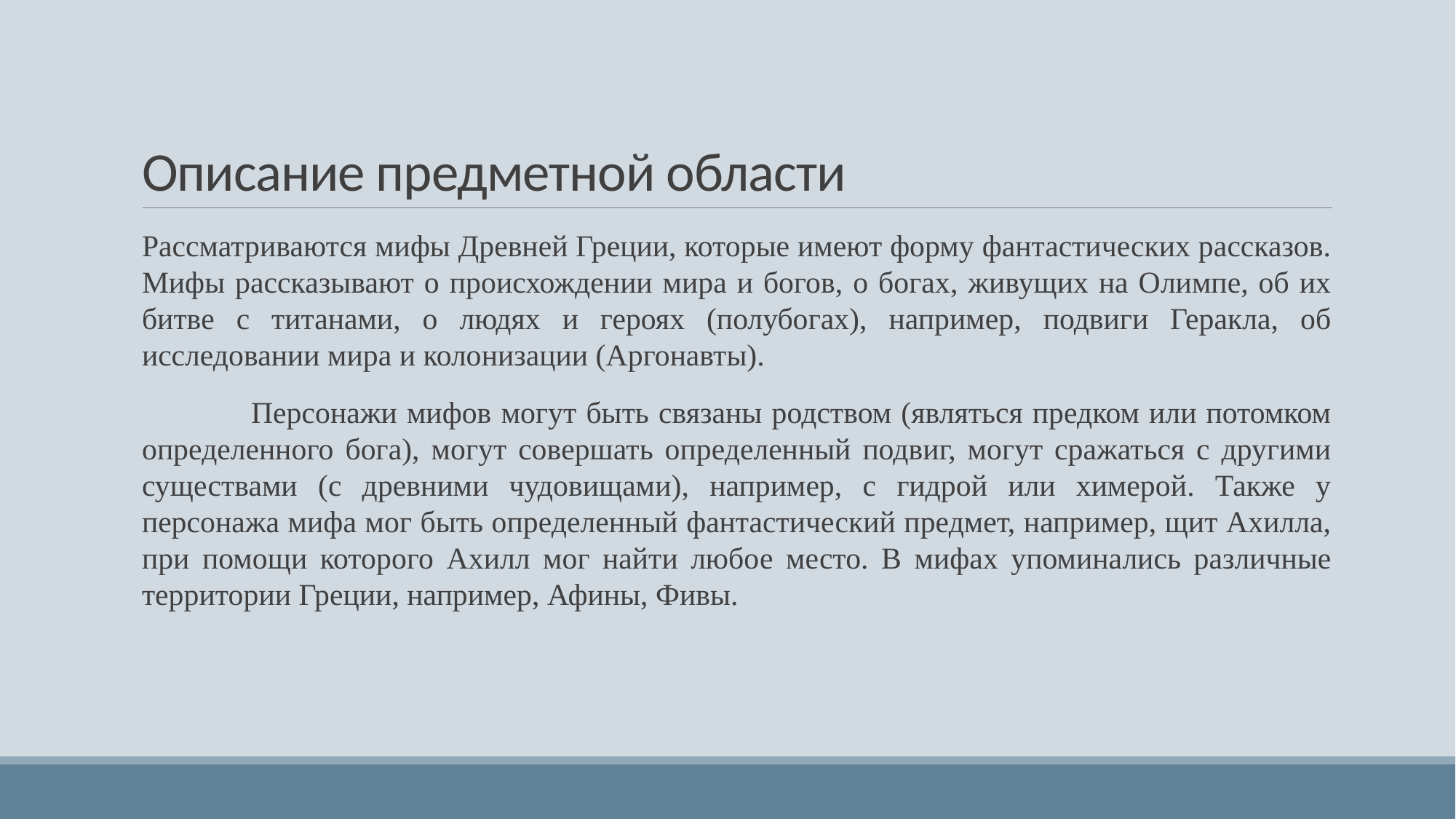

# Описание предметной области
Рассматриваются мифы Древней Греции, которые имеют форму фантастических рассказов. Мифы рассказывают о происхождении мира и богов, о богах, живущих на Олимпе, об их битве с титанами, о людях и героях (полубогах), например, подвиги Геракла, об исследовании мира и колонизации (Аргонавты).
	Персонажи мифов могут быть связаны родством (являться предком или потомком определенного бога), могут совершать определенный подвиг, могут сражаться с другими существами (с древними чудовищами), например, с гидрой или химерой. Также у персонажа мифа мог быть определенный фантастический предмет, например, щит Ахилла, при помощи которого Ахилл мог найти любое место. В мифах упоминались различные территории Греции, например, Афины, Фивы.